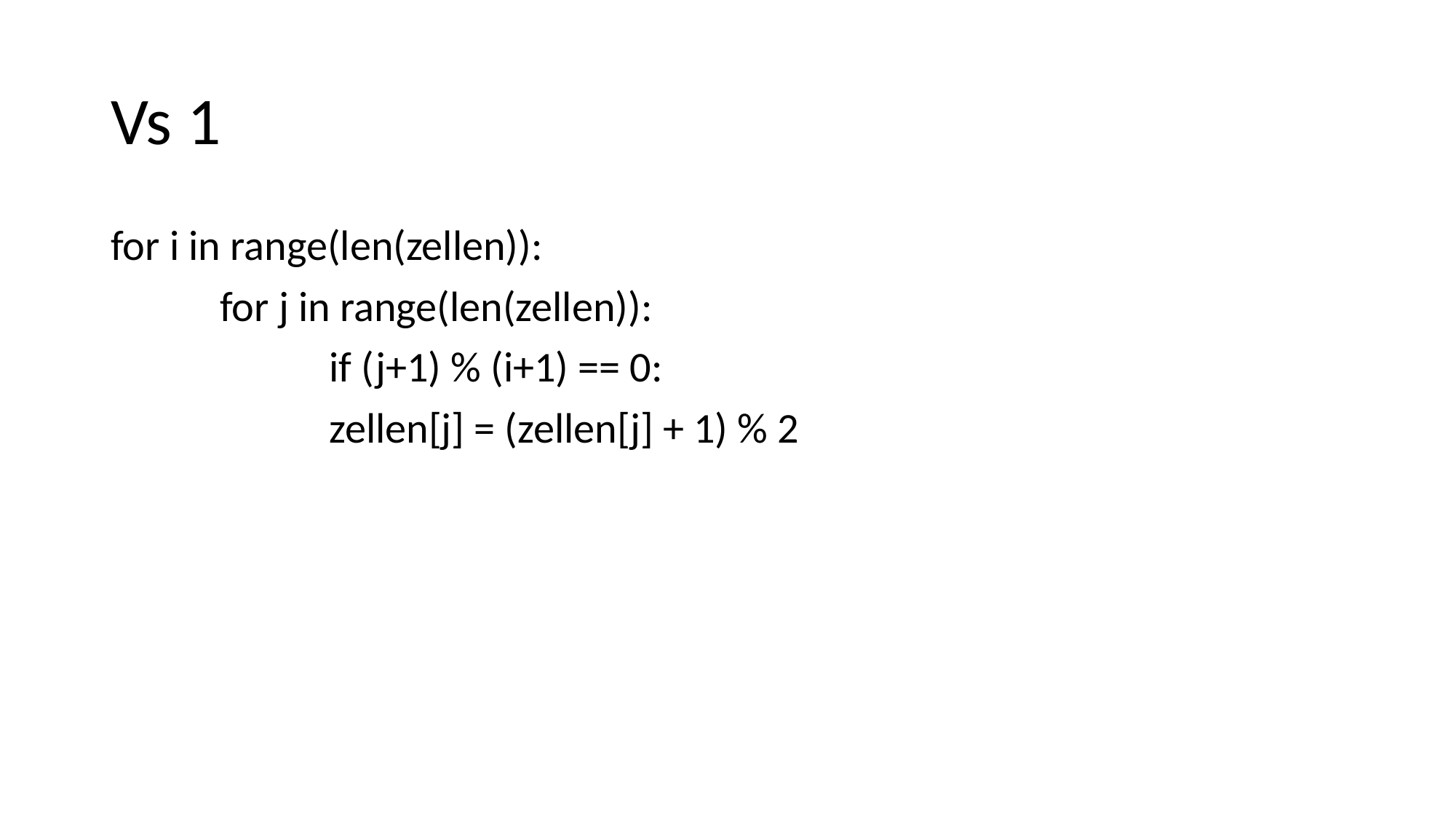

# Vs 1
for i in range(len(zellen)):
	for j in range(len(zellen)):
		if (j+1) % (i+1) == 0:
		zellen[j] = (zellen[j] + 1) % 2